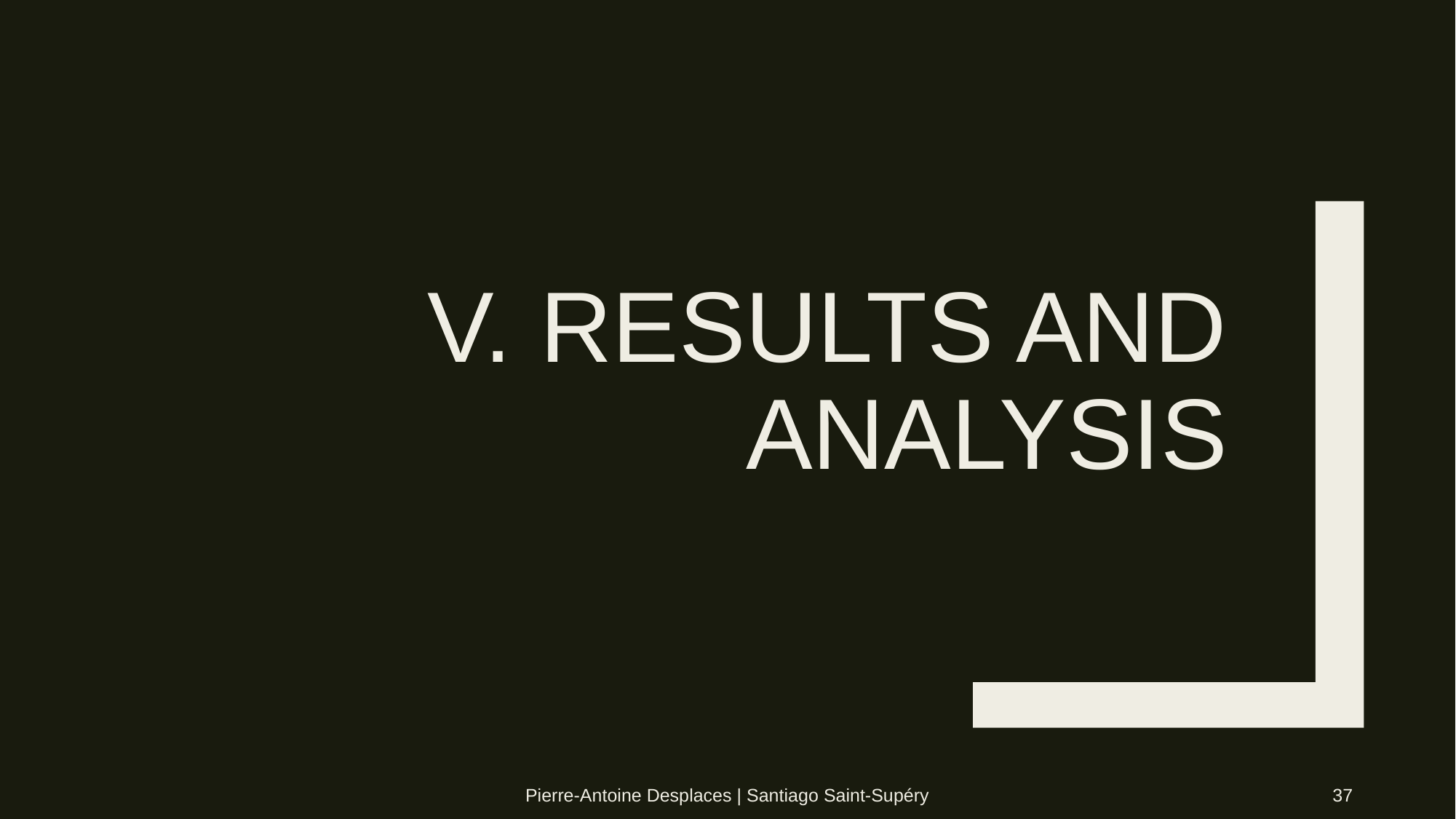

# V. Results and analysis

Pierre-Antoine Desplaces | Santiago Saint-Supéry
37